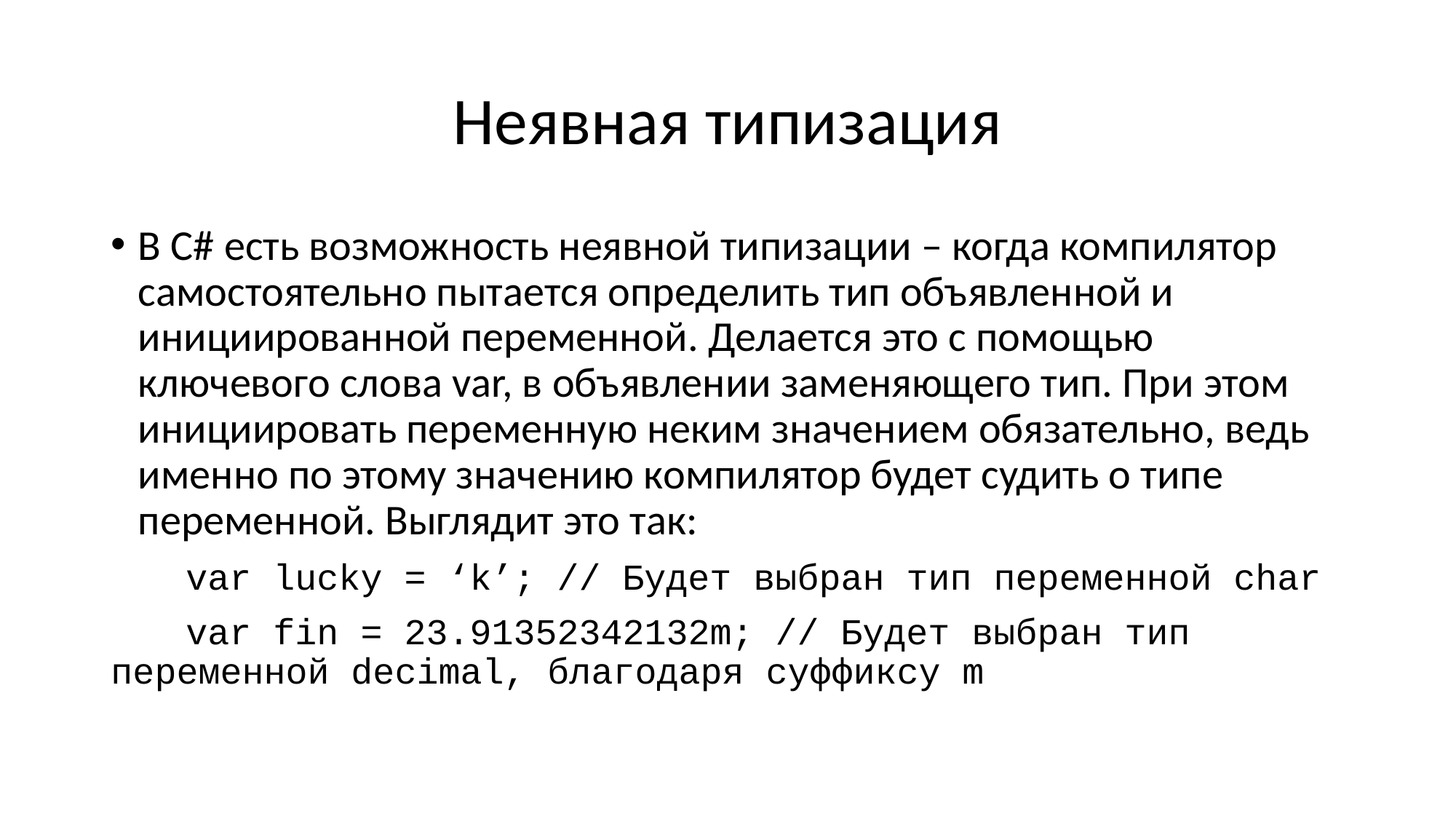

# Неявная типизация
В C# есть возможность неявной типизации – когда компилятор самостоятельно пытается определить тип объявленной и инициированной переменной. Делается это с помощью ключевого слова var, в объявлении заменяющего тип. При этом инициировать переменную неким значением обязательно, ведь именно по этому значению компилятор будет судить о типе переменной. Выглядит это так:
var lucky = ‘k’; // Будет выбран тип переменной char
var fin = 23.91352342132m; // Будет выбран тип переменной decimal, благодаря суффиксу m